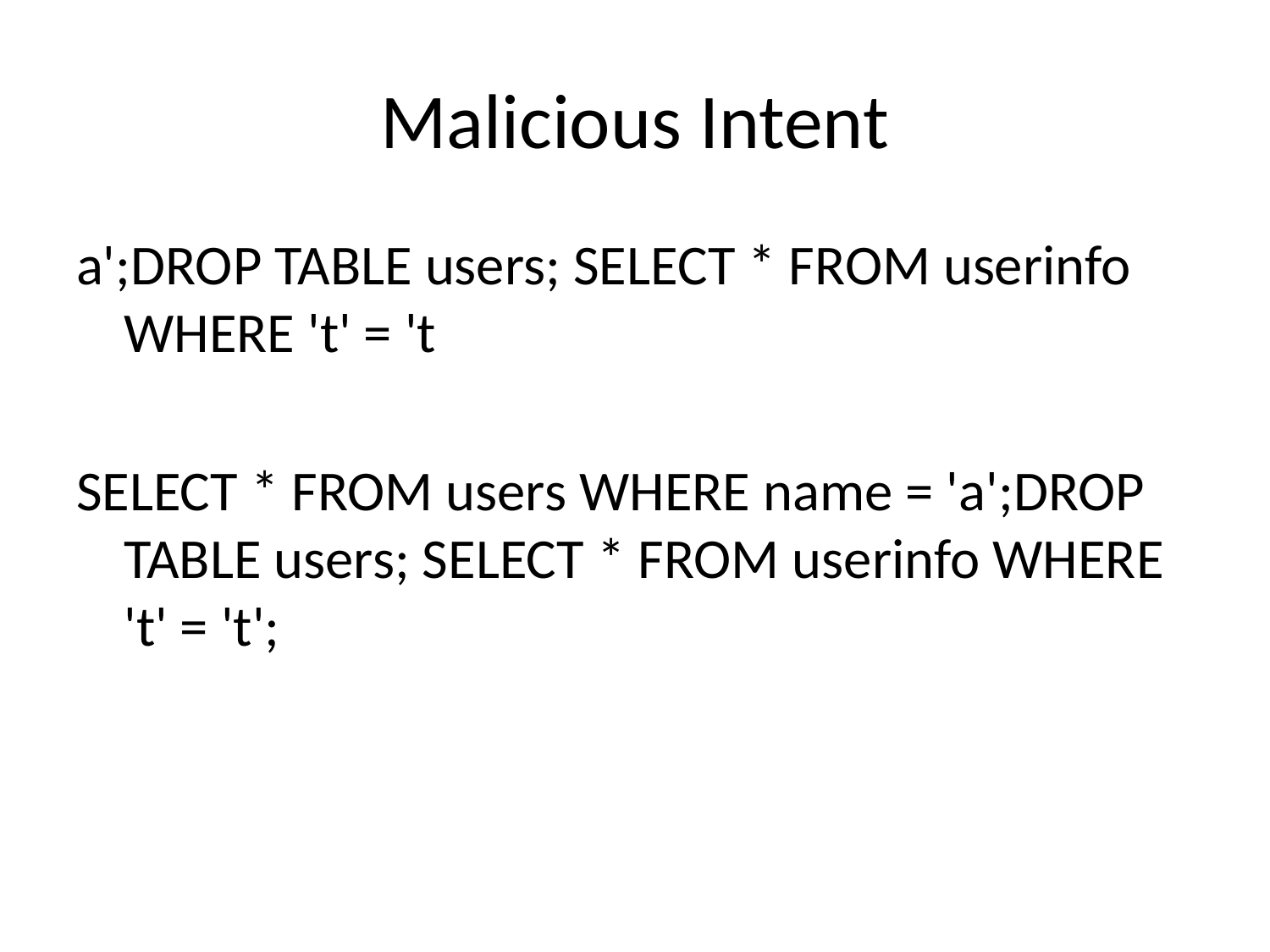

# Malicious Intent
a';DROP TABLE users; SELECT * FROM userinfo WHERE 't' = 't

SELECT * FROM users WHERE name = 'a';DROP TABLE users; SELECT * FROM userinfo WHERE 't' = 't';